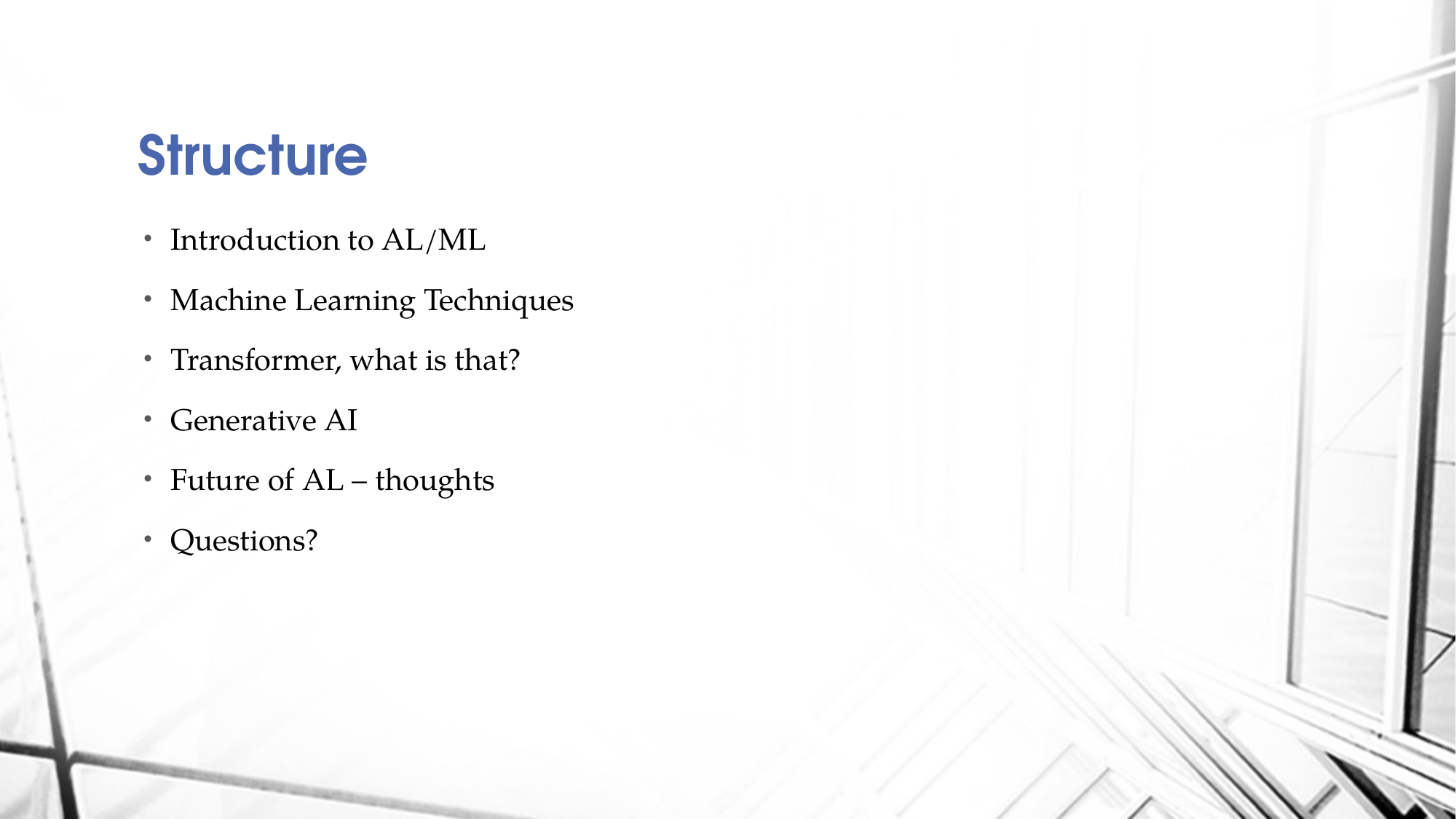

# Structure
Introduction to AL/ML
Machine Learning Techniques
Transformer, what is that?
Generative AI
Future of AL – thoughts
Questions?